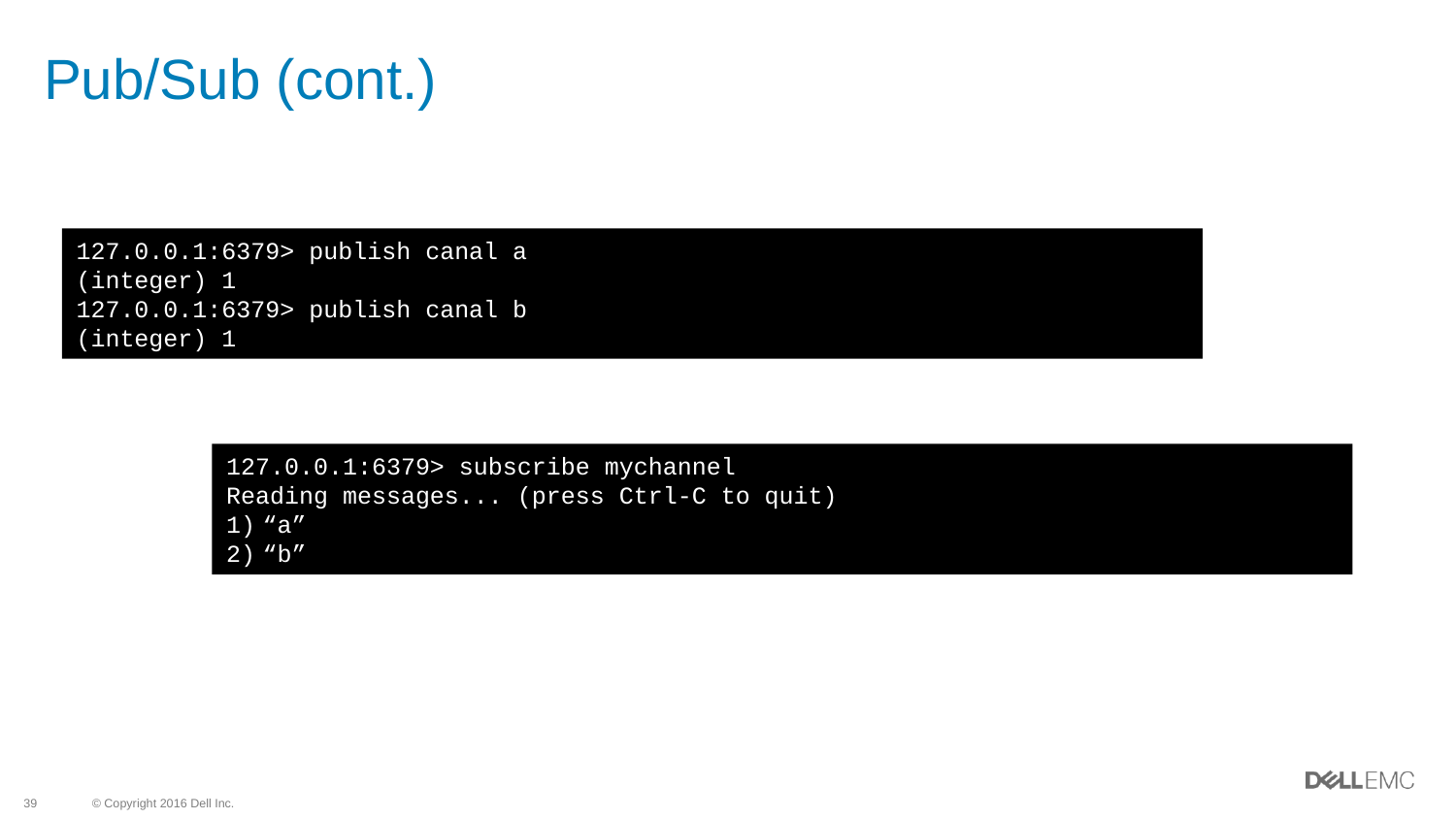

# Pub/Sub (cont.)
127.0.0.1:6379> publish canal a
(integer) 1
127.0.0.1:6379> publish canal b
(integer) 1
127.0.0.1:6379> subscribe mychannel
Reading messages... (press Ctrl-C to quit)
“a”
“b”